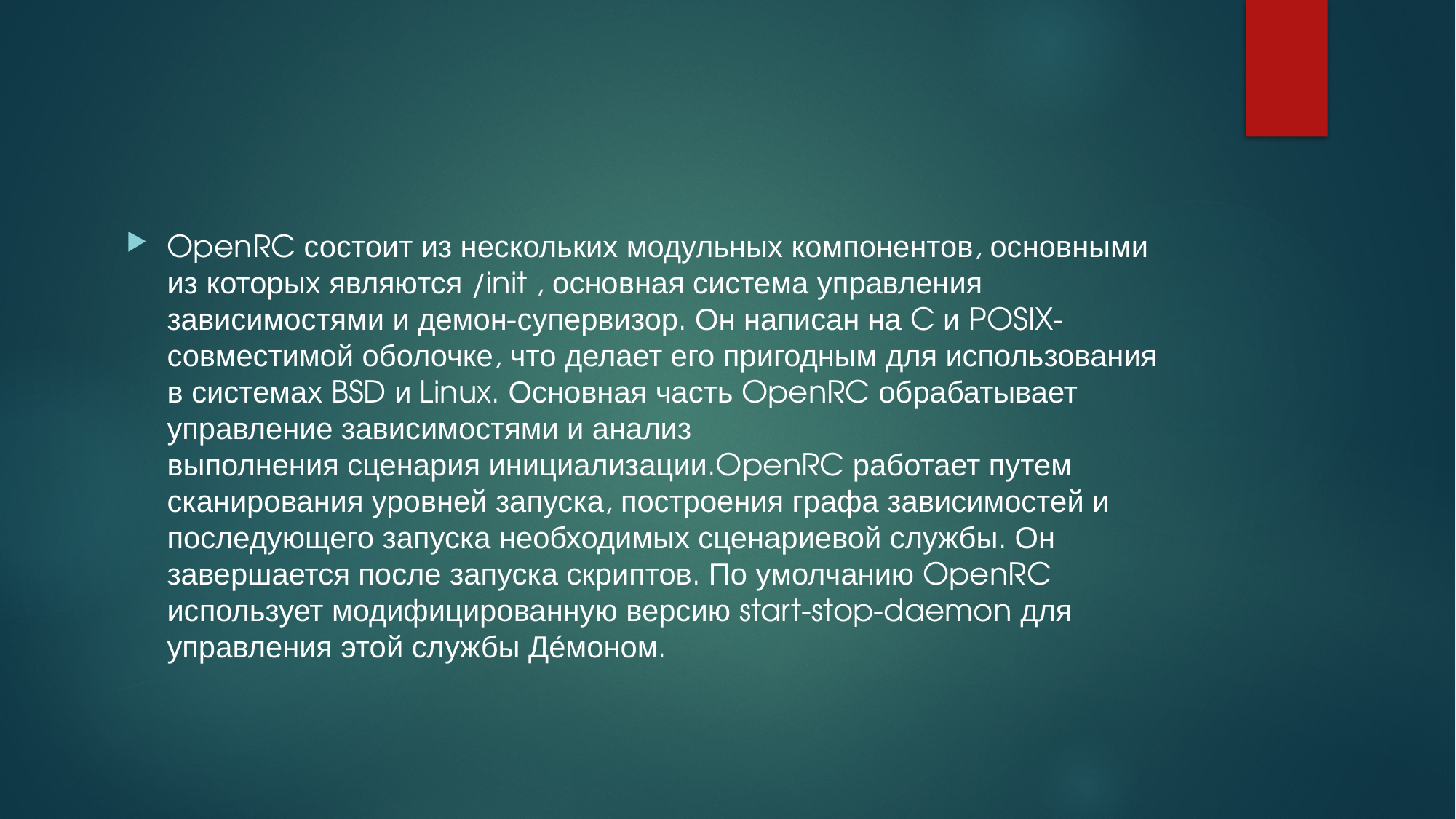

#
OpenRC состоит из нескольких модульных компонентов, основными из которых являются /init , основная система управления зависимостями и демон-супервизор. Он написан на C и POSIX-совместимой оболочке, что делает его пригодным для использования в системах BSD и Linux. Основная часть OpenRC обрабатывает управление зависимостями и анализ выполнения сценария инициализации.OpenRC работает путем сканирования уровней запуска, построения графа зависимостей и последующего запуска необходимых сценариевой службы. Он завершается после запуска скриптов. По умолчанию OpenRC использует модифицированную версию start-stop-daemon для управления этой службы Де́моном.